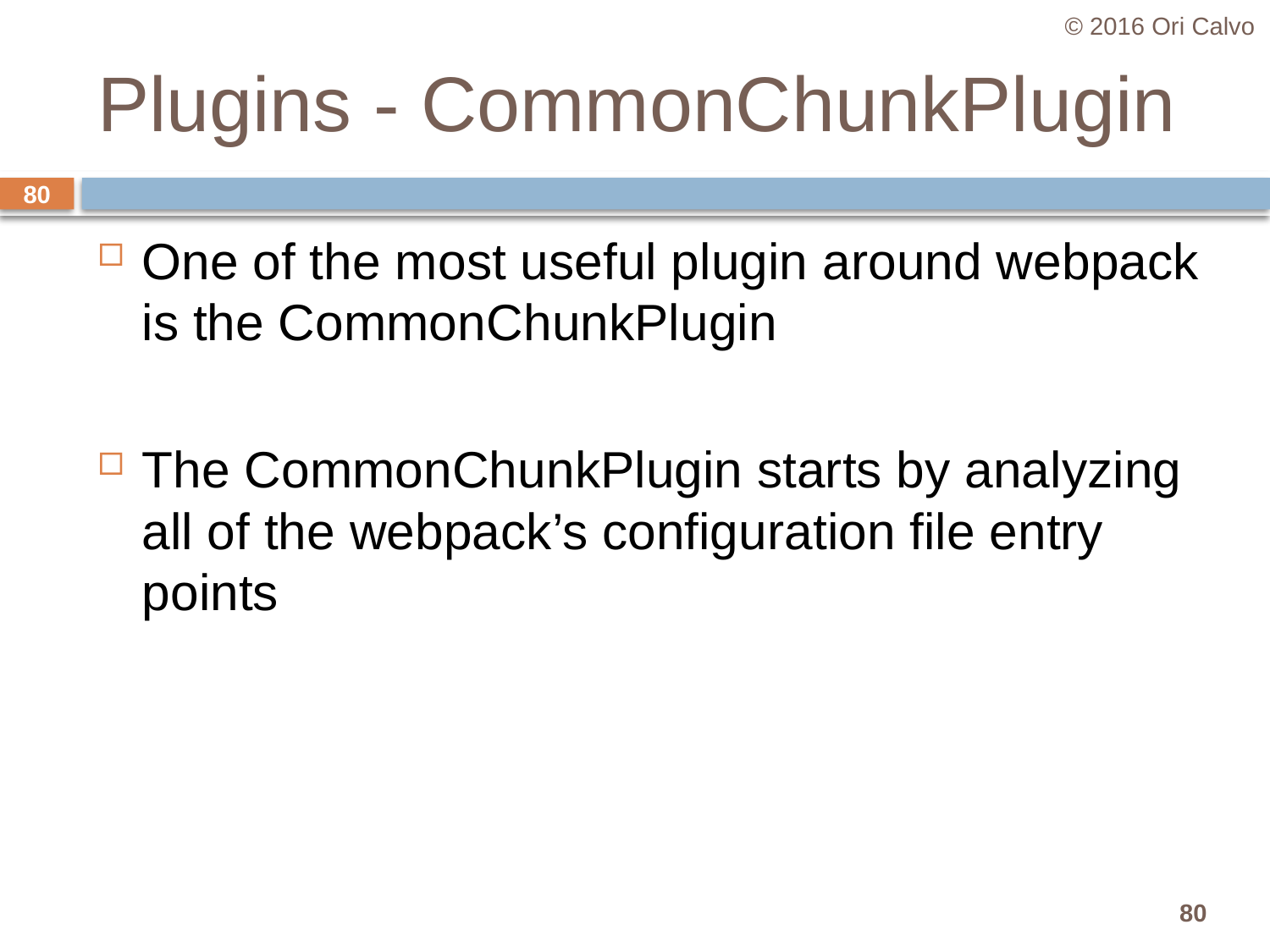

© 2016 Ori Calvo
# Plugins - CommonChunkPlugin
80
One of the most useful plugin around webpack is the CommonChunkPlugin

The CommonChunkPlugin starts by analyzing all of the webpack’s configuration file entry points